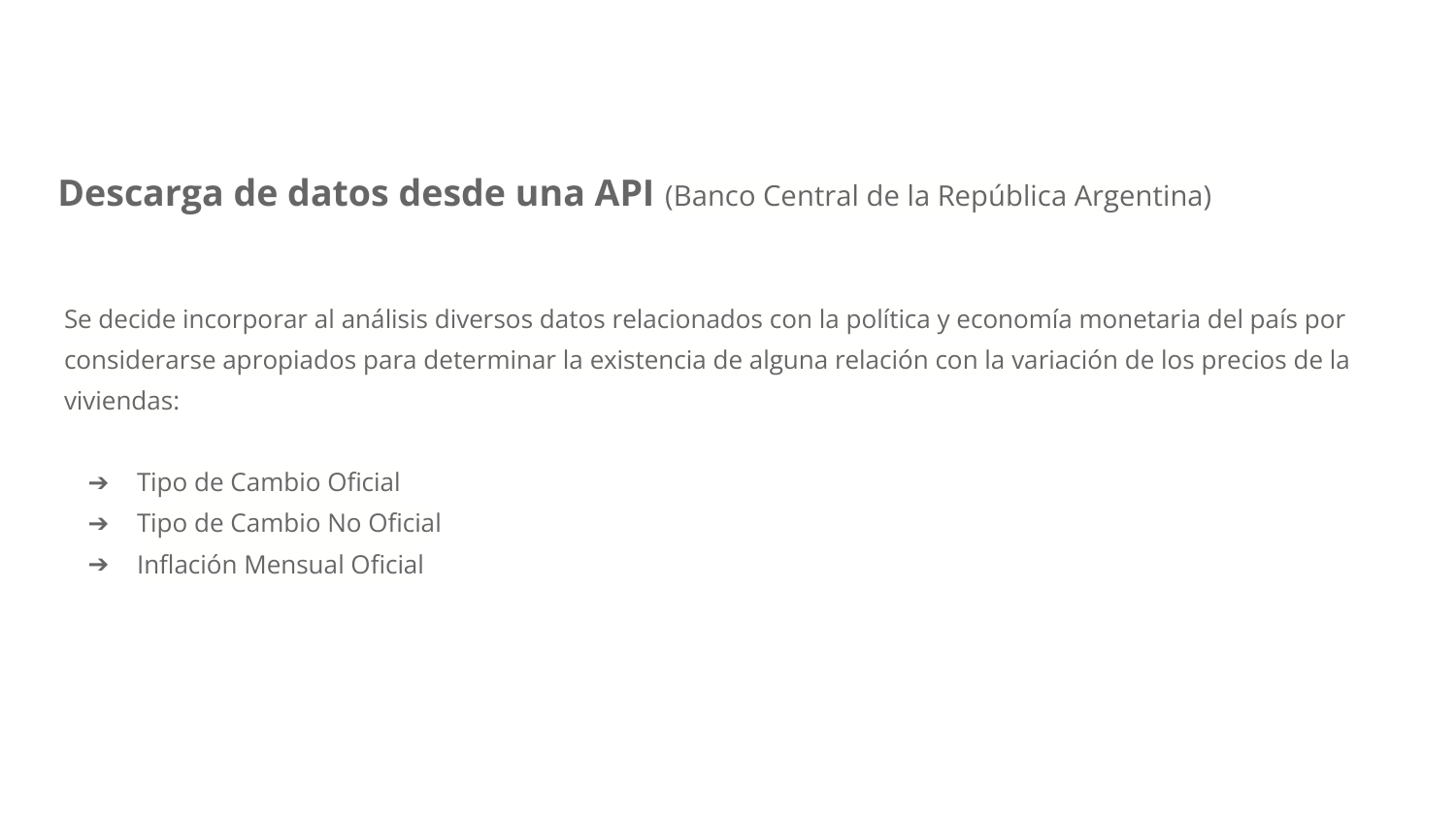

# Descarga de datos desde una API (Banco Central de la República Argentina)

Se decide incorporar al análisis diversos datos relacionados con la política y economía monetaria del país por considerarse apropiados para determinar la existencia de alguna relación con la variación de los precios de la viviendas:

Tipo de Cambio Oficial
Tipo de Cambio No Oficial
Inflación Mensual Oficial